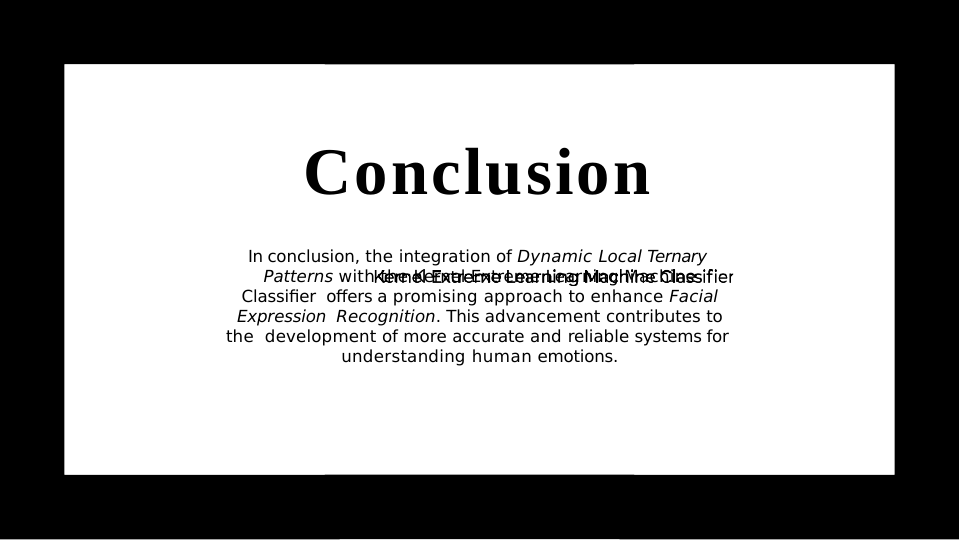

# Conclusion
In conclusion, the integration of Dynamic Local Ternary  Patterns with the Kernel Extreme Learning Machine Classiﬁer  offers a promising approach to enhance Facial Expression  Recognition. This advancement contributes to the  development of more accurate and reliable systems for  understanding human emotions.